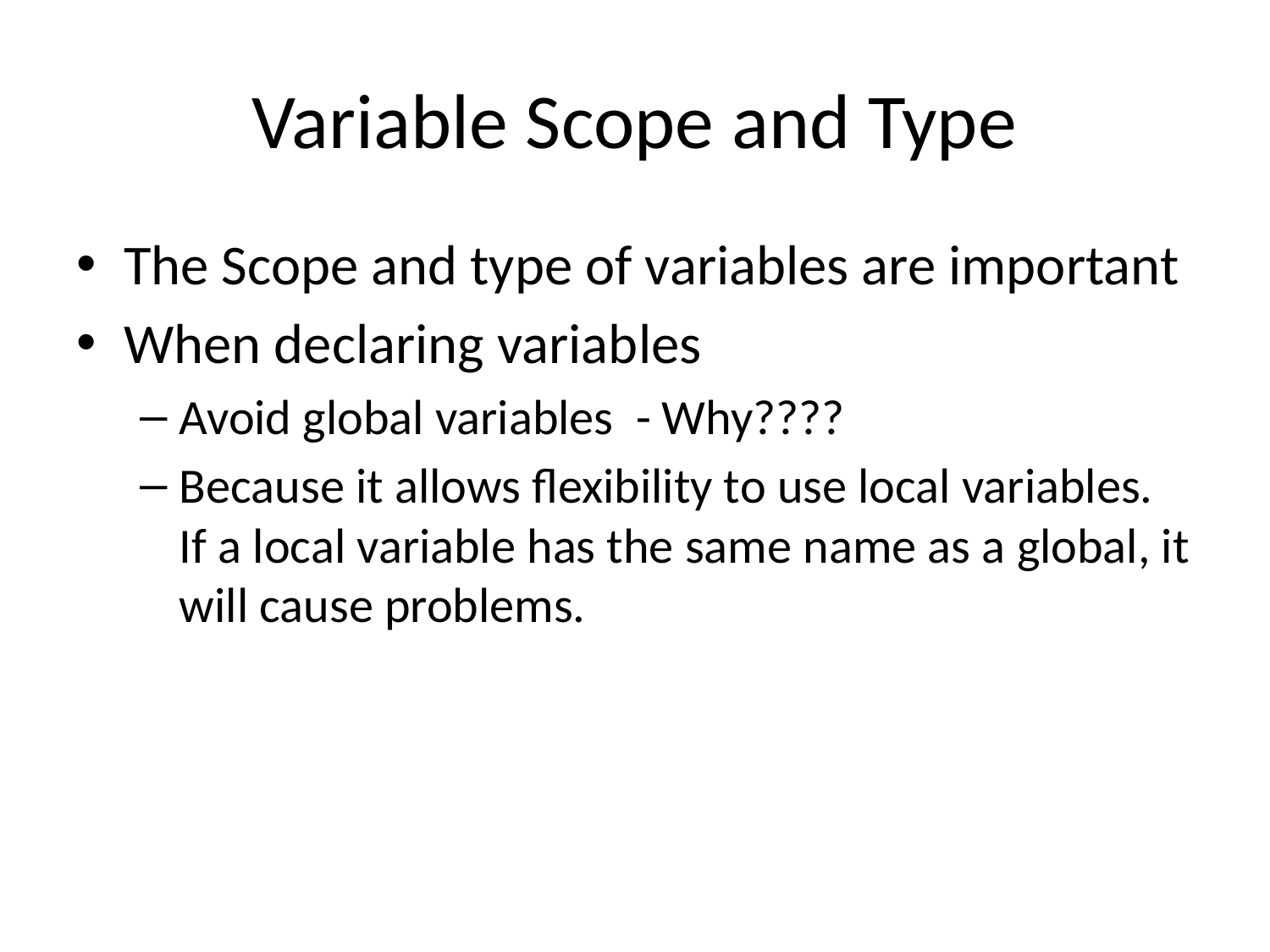

# Variable Scope and Type
The Scope and type of variables are important
When declaring variables
Avoid global variables  - Why????
Because it allows flexibility to use local variables.  If a local variable has the same name as a global, it will cause problems.